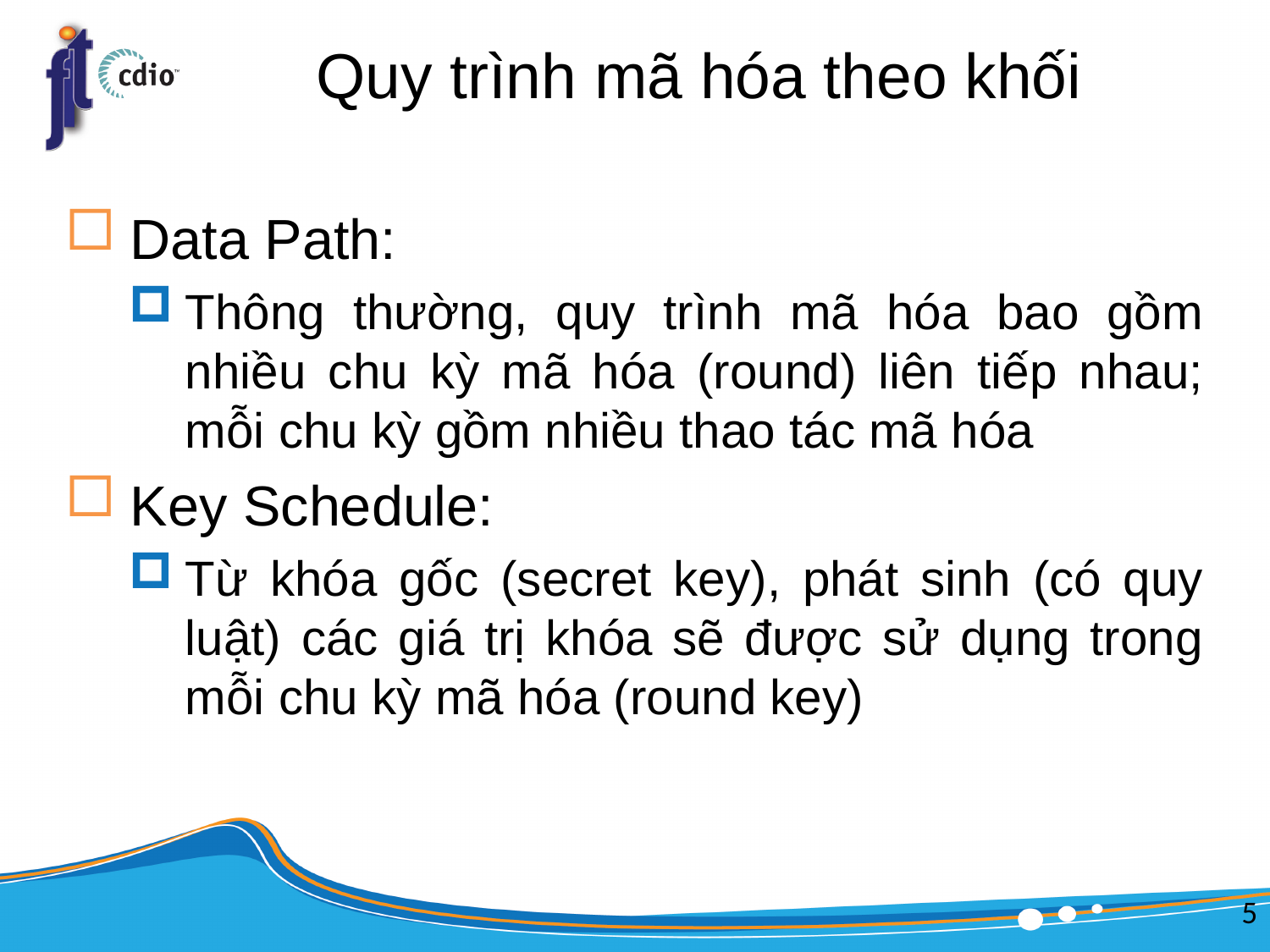

# Quy trình mã hóa theo khối
Data Path:
Thông thường, quy trình mã hóa bao gồm nhiều chu kỳ mã hóa (round) liên tiếp nhau; mỗi chu kỳ gồm nhiều thao tác mã hóa
Key Schedule:
Từ khóa gốc (secret key), phát sinh (có quy luật) các giá trị khóa sẽ được sử dụng trong mỗi chu kỳ mã hóa (round key)
5